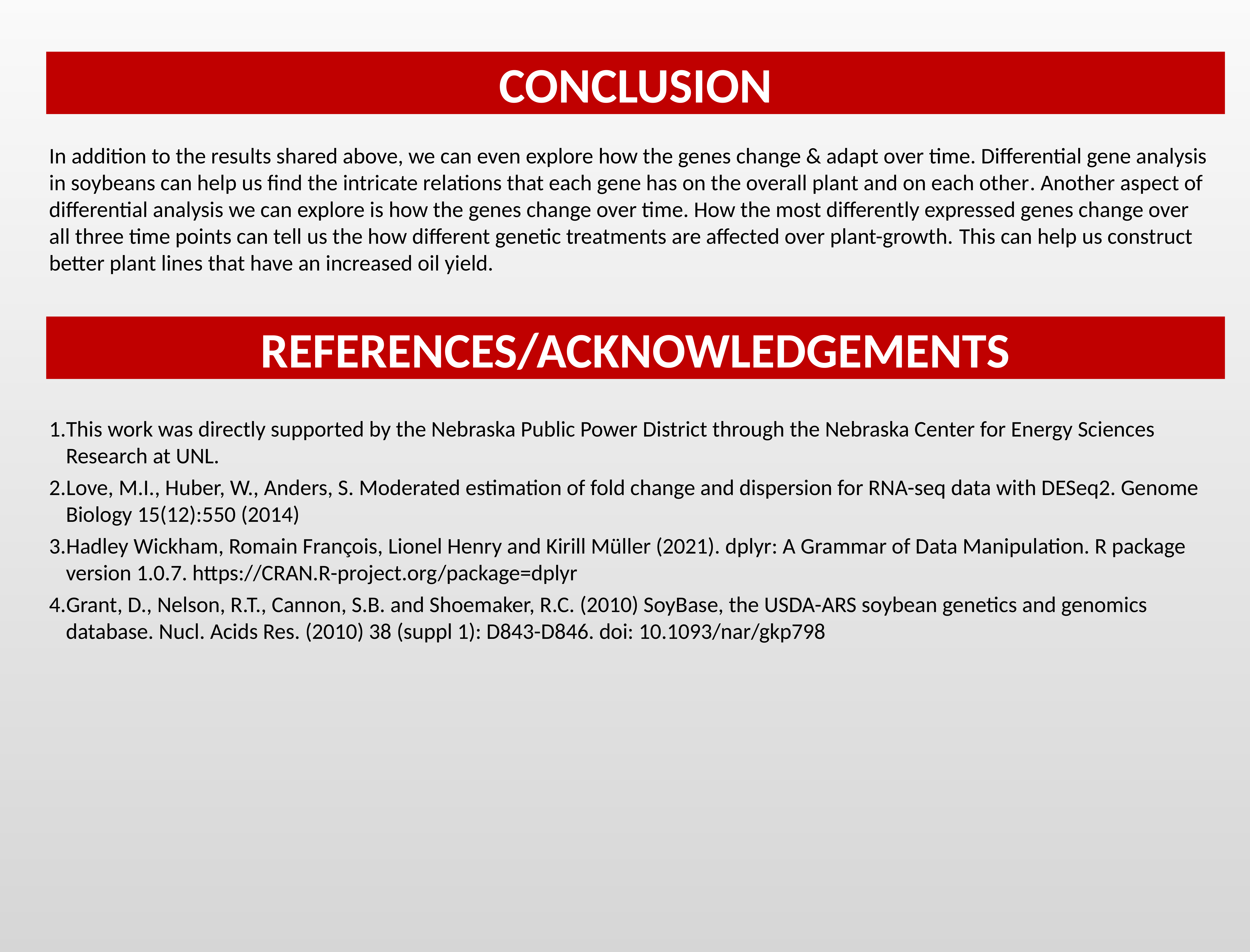

CONCLUSION
In addition to the results shared above, we can even explore how the genes change & adapt over time. Differential gene analysis in soybeans can help us find the intricate relations that each gene has on the overall plant and on each other. Another aspect of differential analysis we can explore is how the genes change over time. How the most differently expressed genes change over all three time points can tell us the how different genetic treatments are affected over plant-growth. This can help us construct better plant lines that have an increased oil yield.
REFERENCES/ACKNOWLEDGEMENTS
This work was directly supported by the Nebraska Public Power District through the Nebraska Center for Energy Sciences Research at UNL.
Love, M.I., Huber, W., Anders, S. Moderated estimation of fold change and dispersion for RNA-seq data with DESeq2. Genome Biology 15(12):550 (2014)
Hadley Wickham, Romain François, Lionel Henry and Kirill Müller (2021). dplyr: A Grammar of Data Manipulation. R package version 1.0.7. https://CRAN.R-project.org/package=dplyr
Grant, D., Nelson, R.T., Cannon, S.B. and Shoemaker, R.C. (2010) SoyBase, the USDA-ARS soybean genetics and genomics database. Nucl. Acids Res. (2010) 38 (suppl 1): D843-D846. doi: 10.1093/nar/gkp798